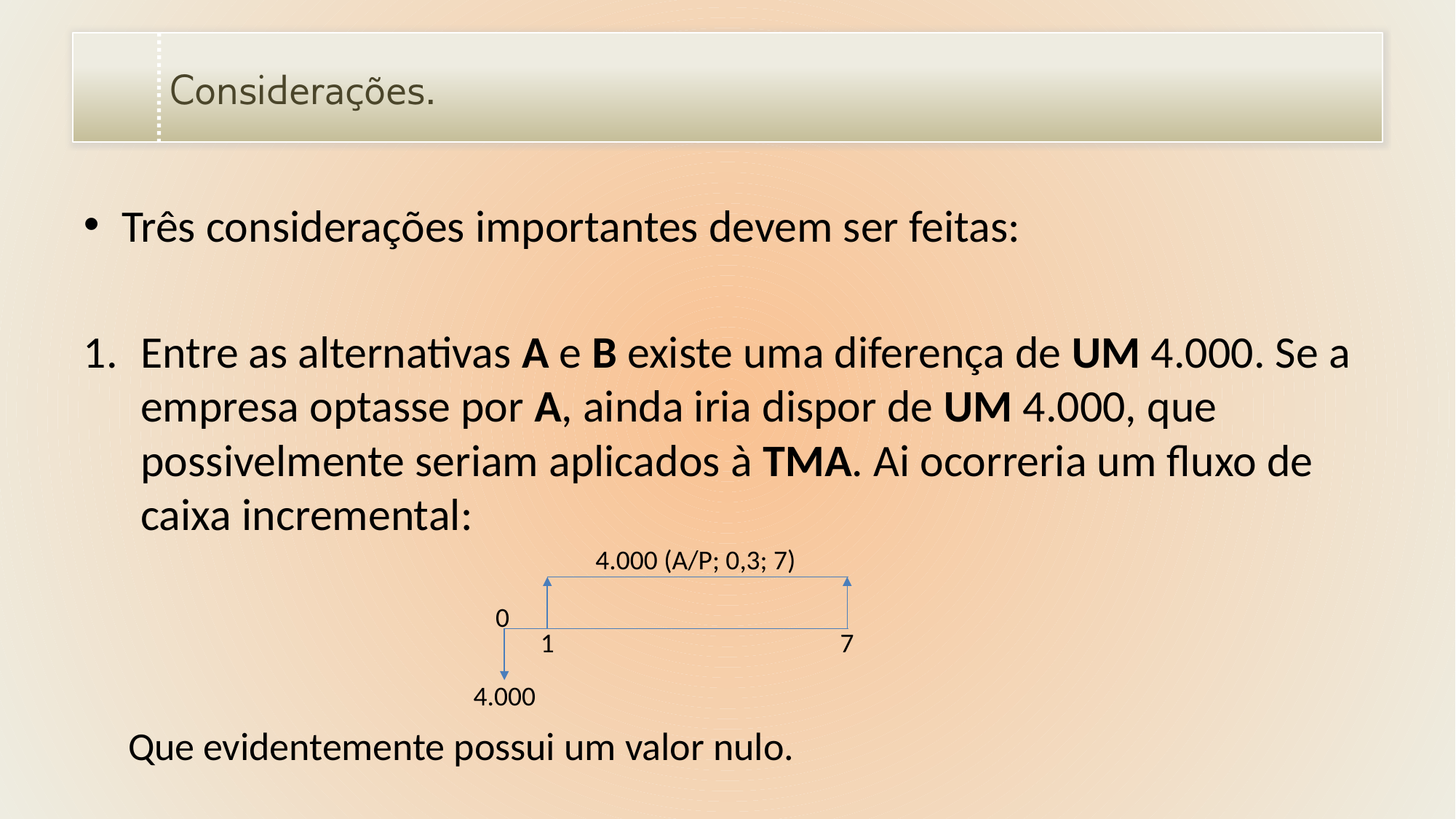

# Considerações.
Três considerações importantes devem ser feitas:

Entre as alternativas A e B existe uma diferença de UM 4.000. Se a empresa optasse por A, ainda iria dispor de UM 4.000, que possivelmente seriam aplicados à TMA. Ai ocorreria um fluxo de caixa incremental:

Que evidentemente possui um valor nulo.
4.000 (A/P; 0,3; 7)
0
1
7
4.000